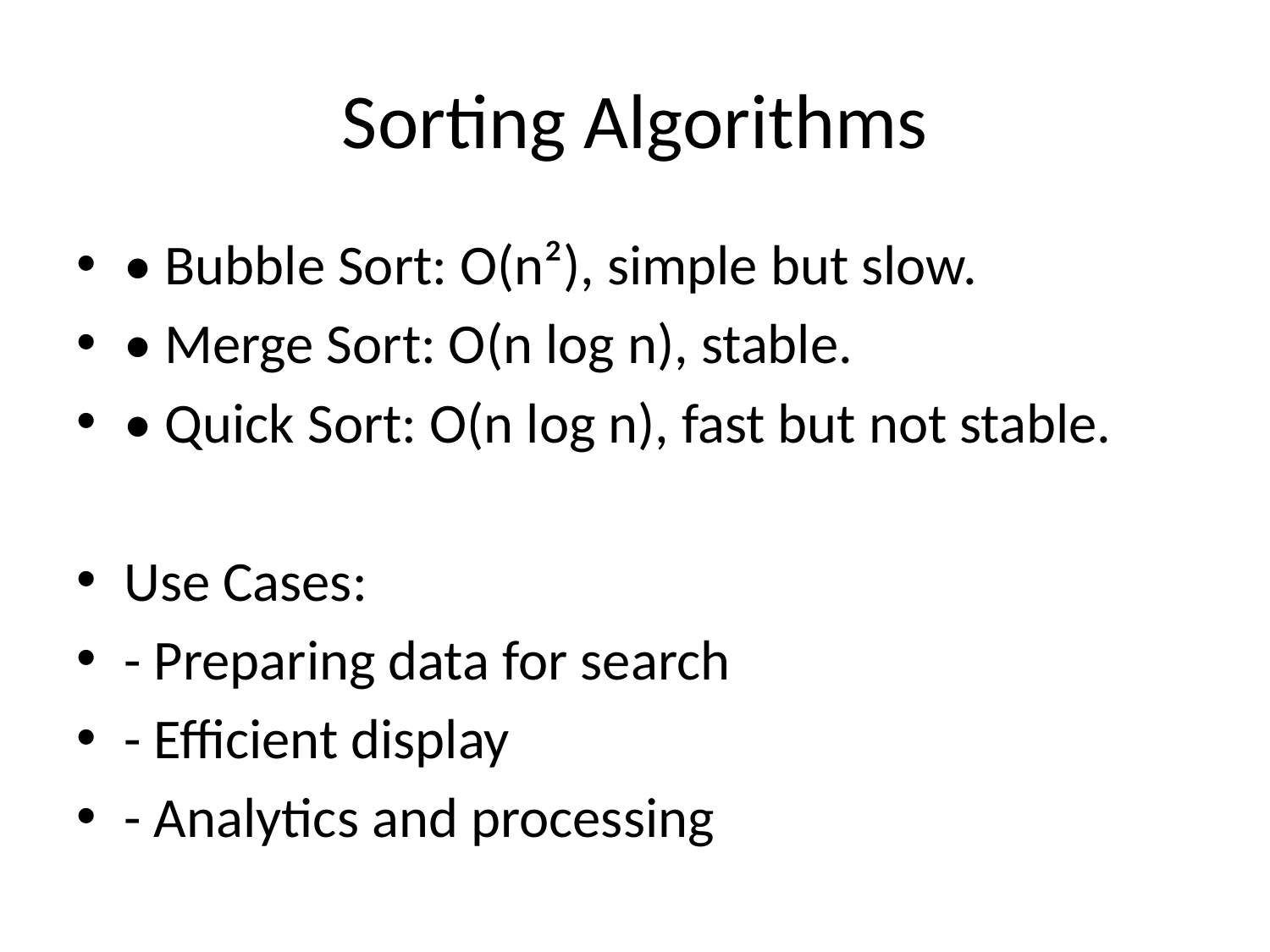

# Sorting Algorithms
• Bubble Sort: O(n²), simple but slow.
• Merge Sort: O(n log n), stable.
• Quick Sort: O(n log n), fast but not stable.

Use Cases:
- Preparing data for search
- Efficient display
- Analytics and processing